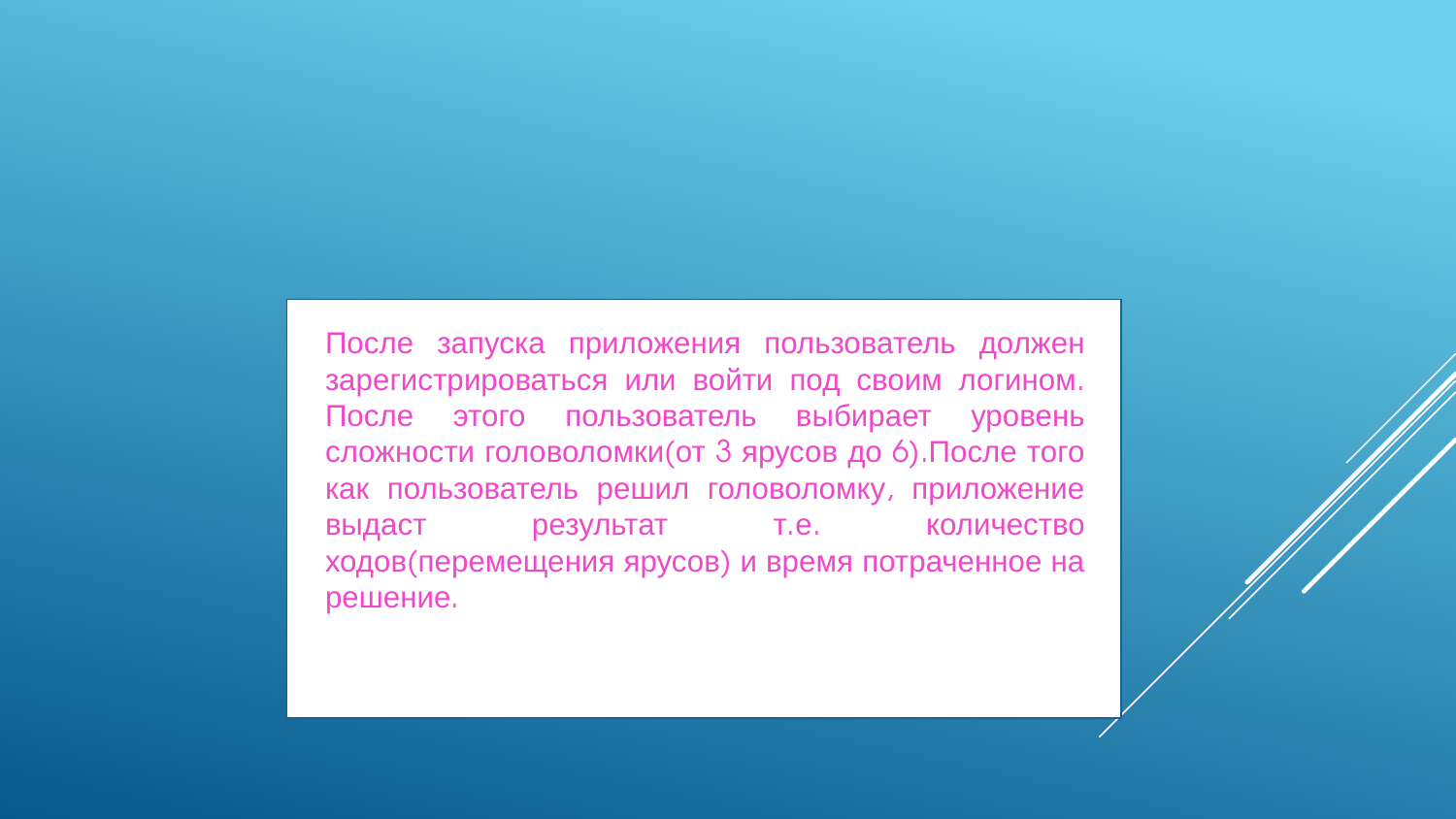

После запуска приложения пользователь должен зарегистрироваться или войти под своим логином. После этого пользователь выбирает уровень сложности головоломки(от 3 ярусов до 6).После того как пользователь решил головоломку, приложение выдаст результат т.е. количество ходов(перемещения ярусов) и время потраченное на решение.